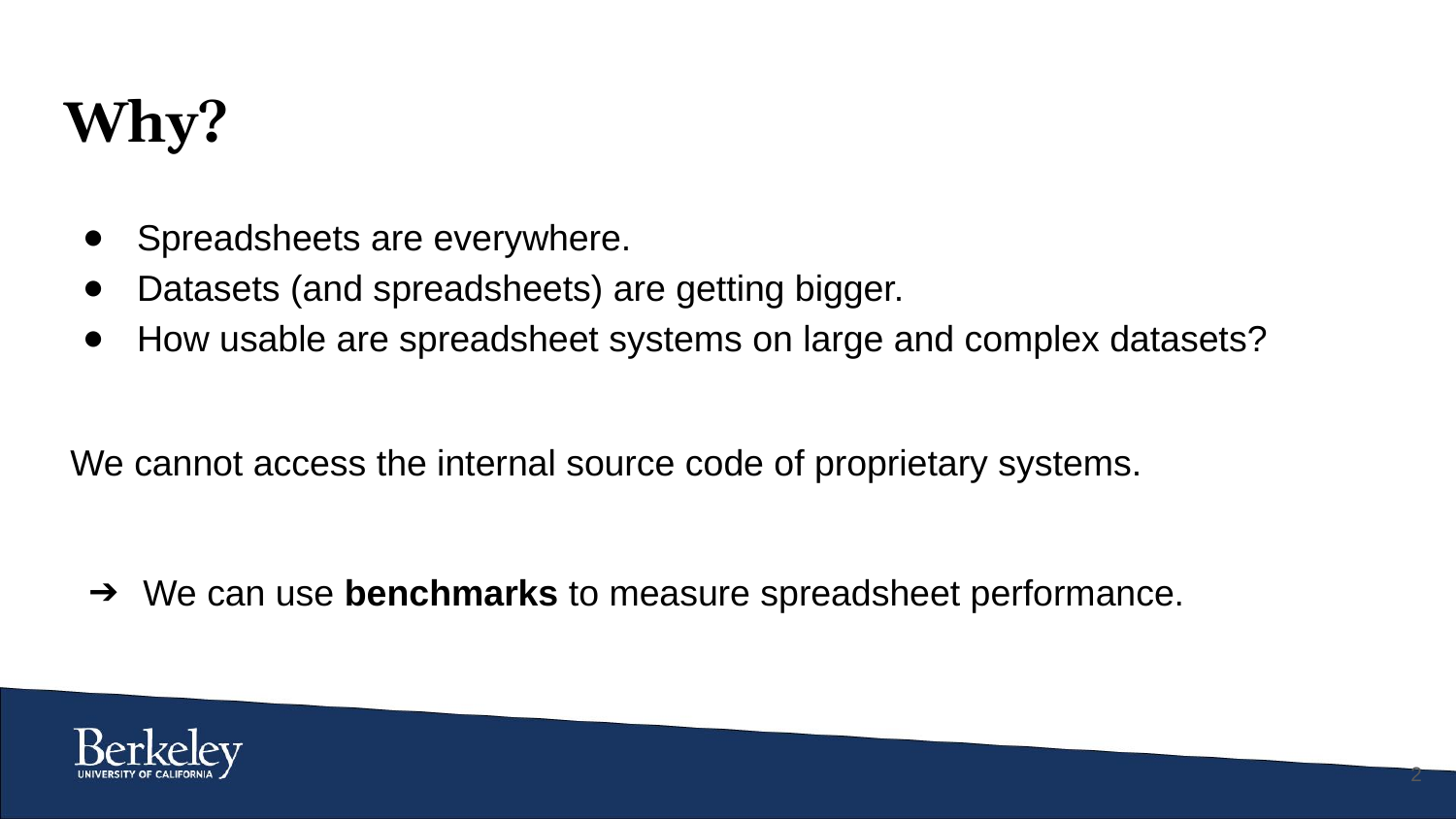

# Why?
Spreadsheets are everywhere.
Datasets (and spreadsheets) are getting bigger.
How usable are spreadsheet systems on large and complex datasets?
We cannot access the internal source code of proprietary systems.
We can use benchmarks to measure spreadsheet performance.
2